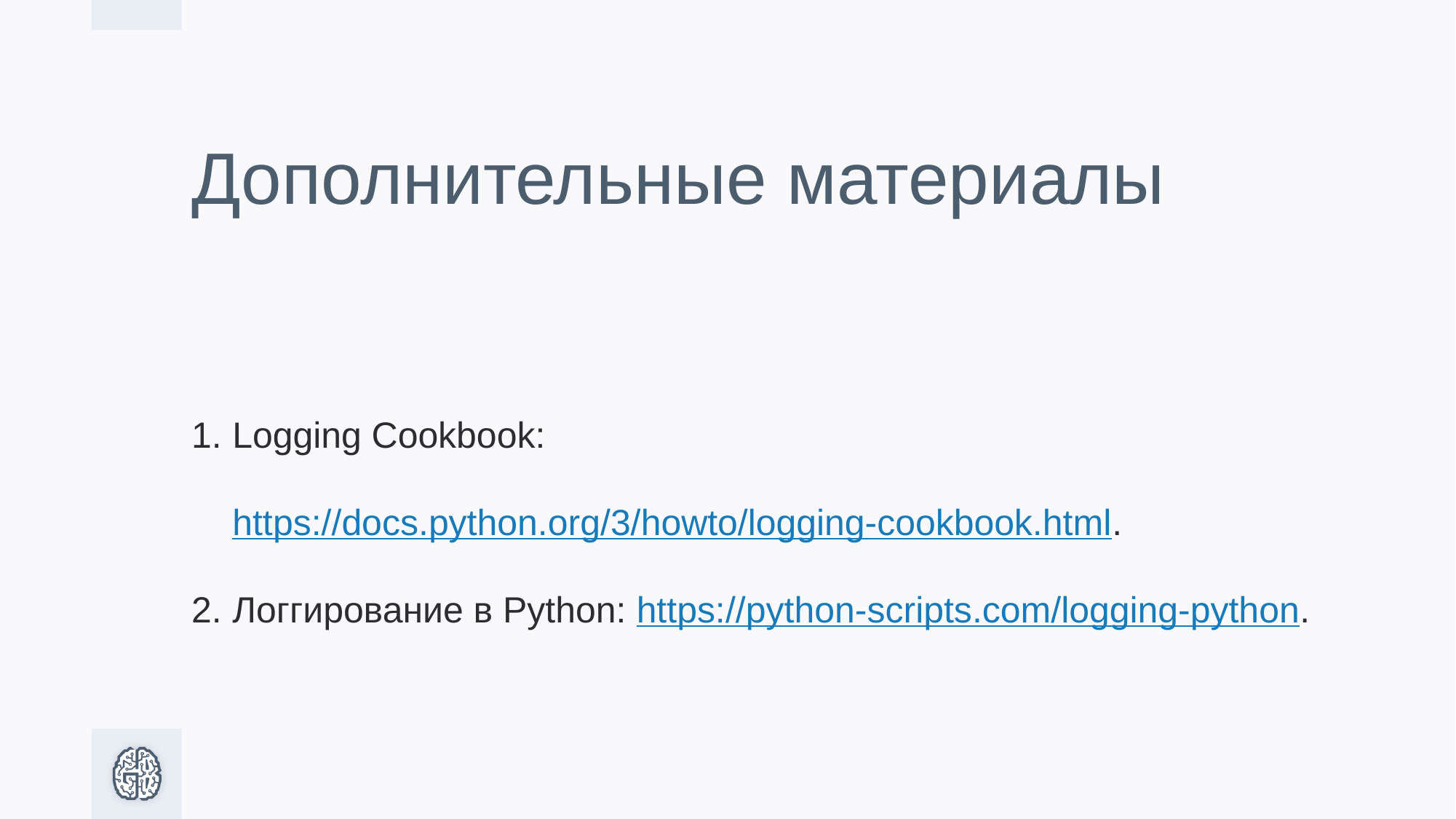

# Дополнительные материалы
Logging Cookbook: https://docs.python.org/3/howto/logging-cookbook.html.
Логгирование в Python: https://python-scripts.com/logging-python.